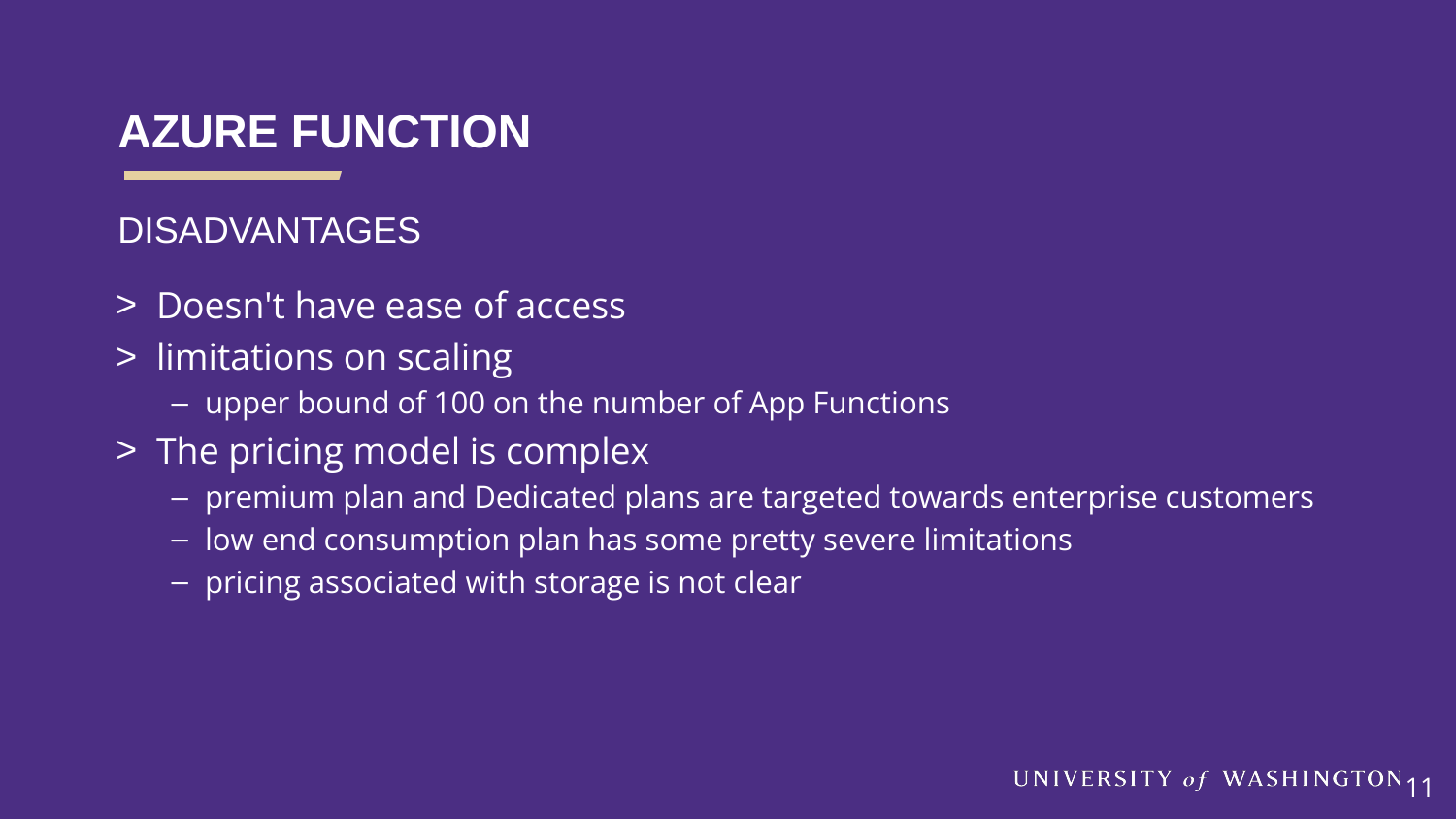

# AZURE FUNCTION
DISADVANTAGES
Doesn't have ease of access
limitations on scaling
upper bound of 100 on the number of App Functions
The pricing model is complex
premium plan and Dedicated plans are targeted towards enterprise customers
low end consumption plan has some pretty severe limitations
pricing associated with storage is not clear

11